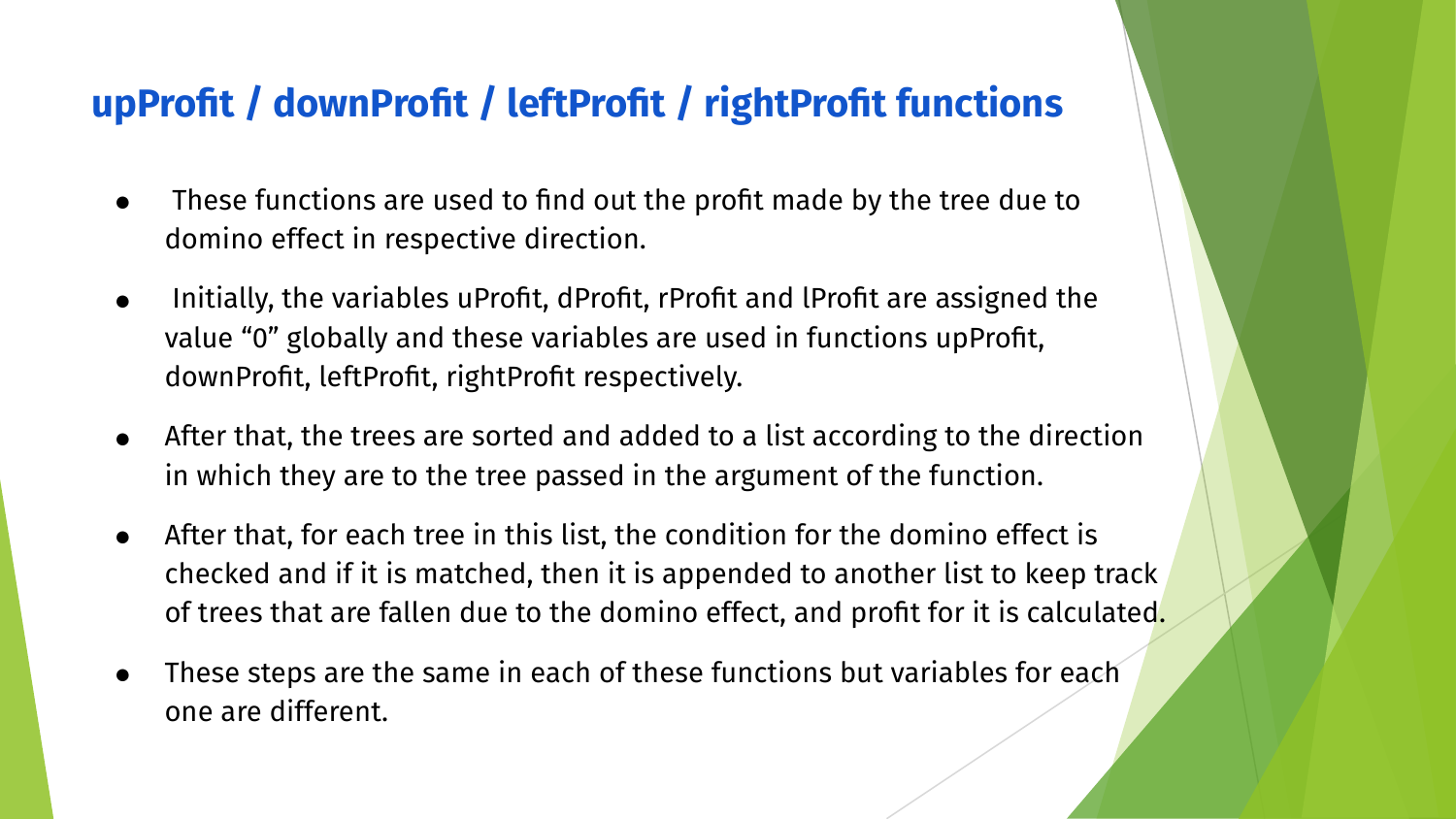

# upProfit / downProfit / leftProfit / rightProfit functions

 These functions are used to find out the profit made by the tree due to domino effect in respective direction.
 Initially, the variables uProfit, dProfit, rProfit and lProfit are assigned the value “0” globally and these variables are used in functions upProfit, downProfit, leftProfit, rightProfit respectively.
After that, the trees are sorted and added to a list according to the direction in which they are to the tree passed in the argument of the function.
After that, for each tree in this list, the condition for the domino effect is checked and if it is matched, then it is appended to another list to keep track of trees that are fallen due to the domino effect, and profit for it is calculated.
These steps are the same in each of these functions but variables for each one are different.